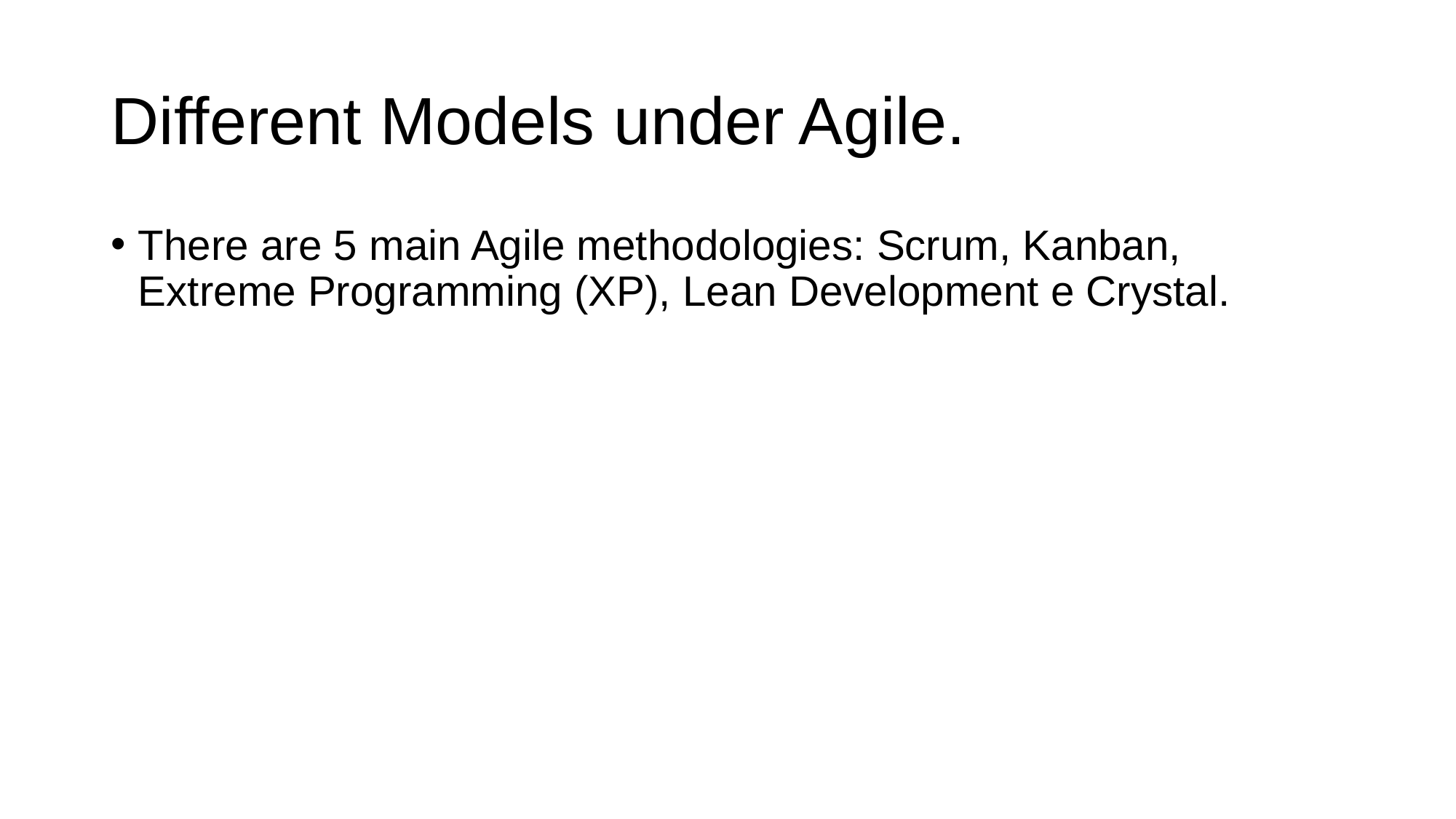

# Different Models under Agile.
There are 5 main Agile methodologies: Scrum, Kanban, Extreme Programming (XP), Lean Development e Crystal.